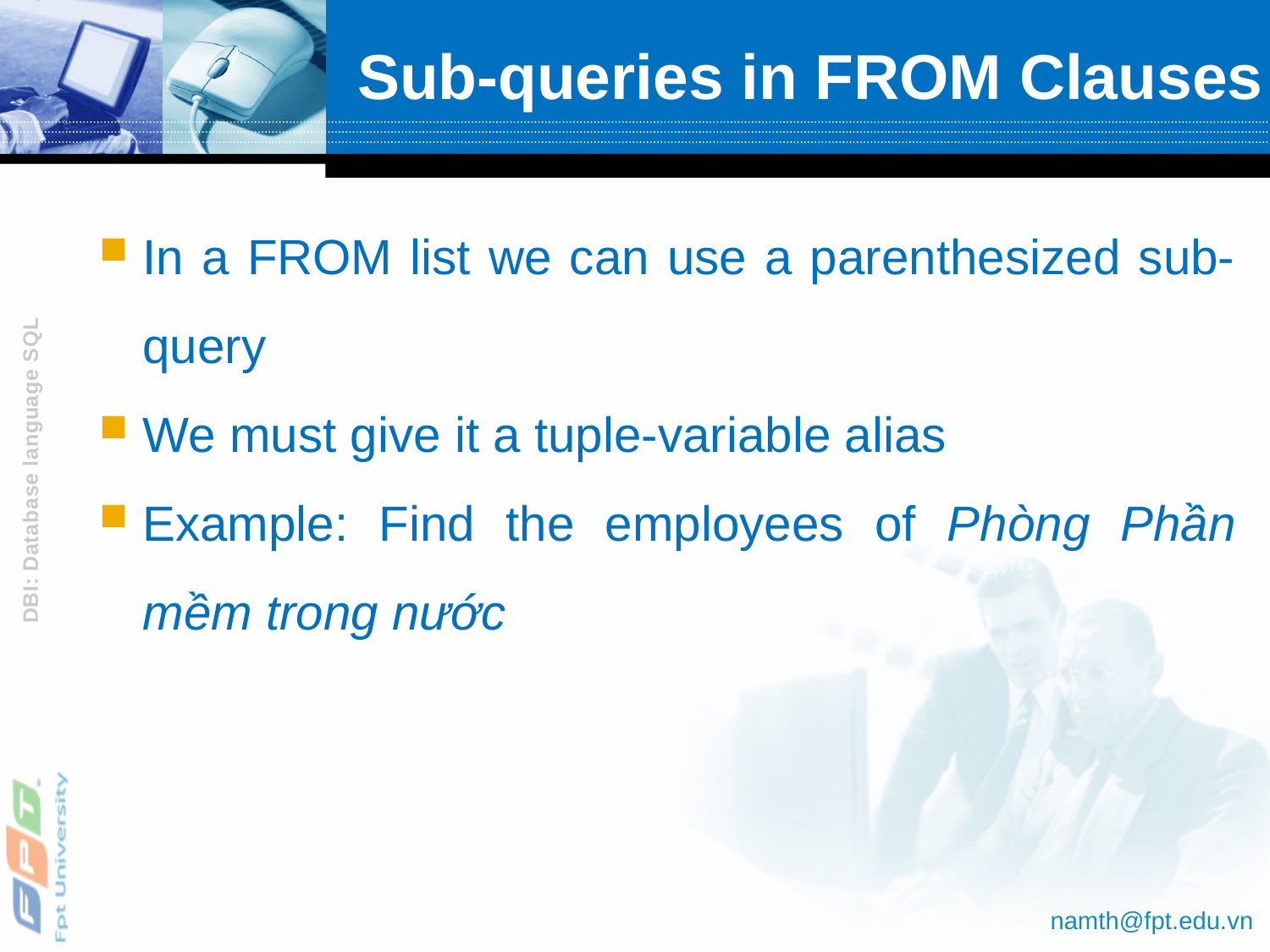

# Sub-queries in FROM Clauses
In a FROM list we can use a parenthesized sub-query
We must give it a tuple-variable alias
Example: Find the employees of Phòng Phần mềm trong nước